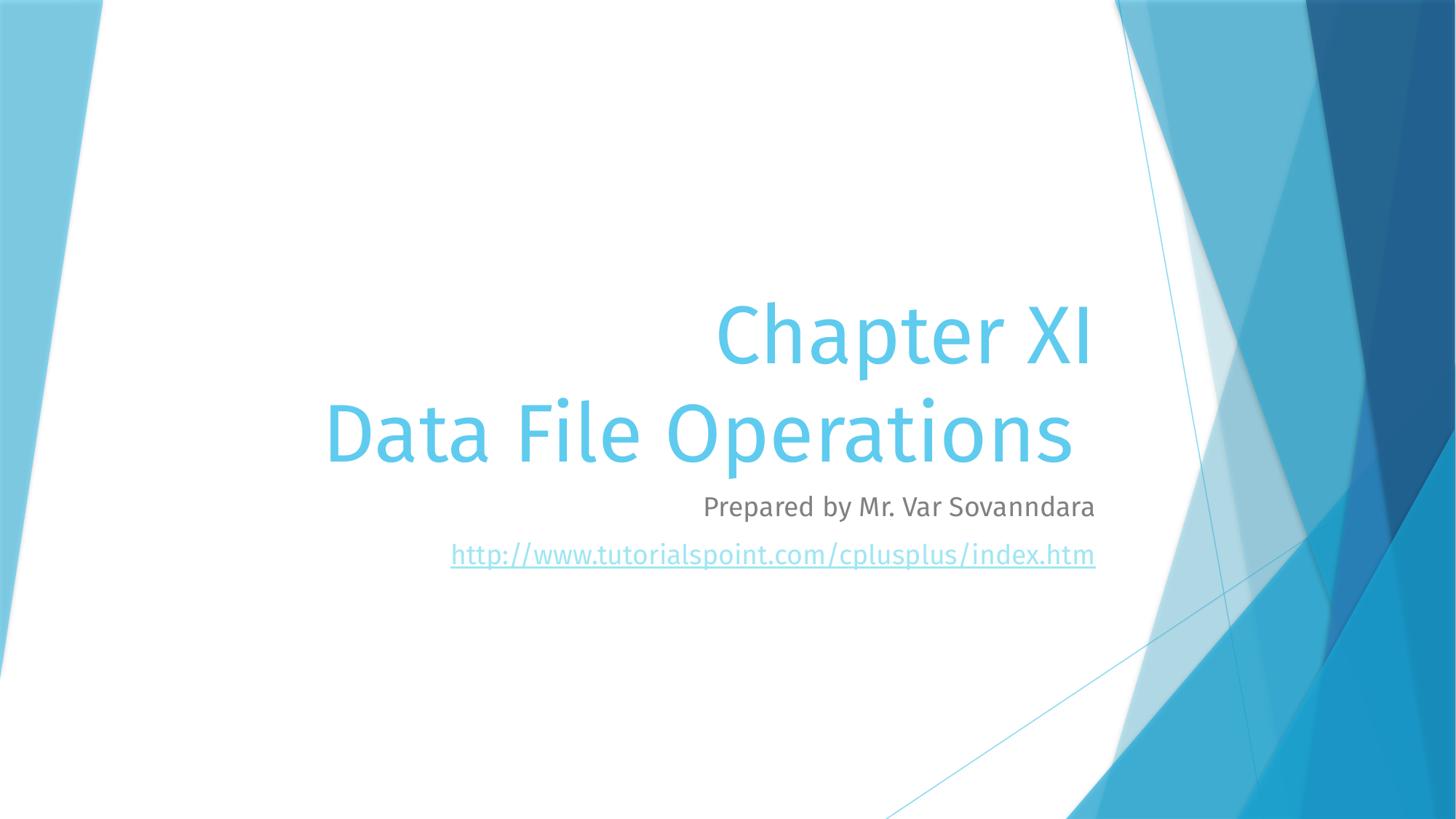

# Chapter XI Data File Operations
Prepared by Mr. Var Sovanndara
http://www.tutorialspoint.com/cplusplus/index.htm